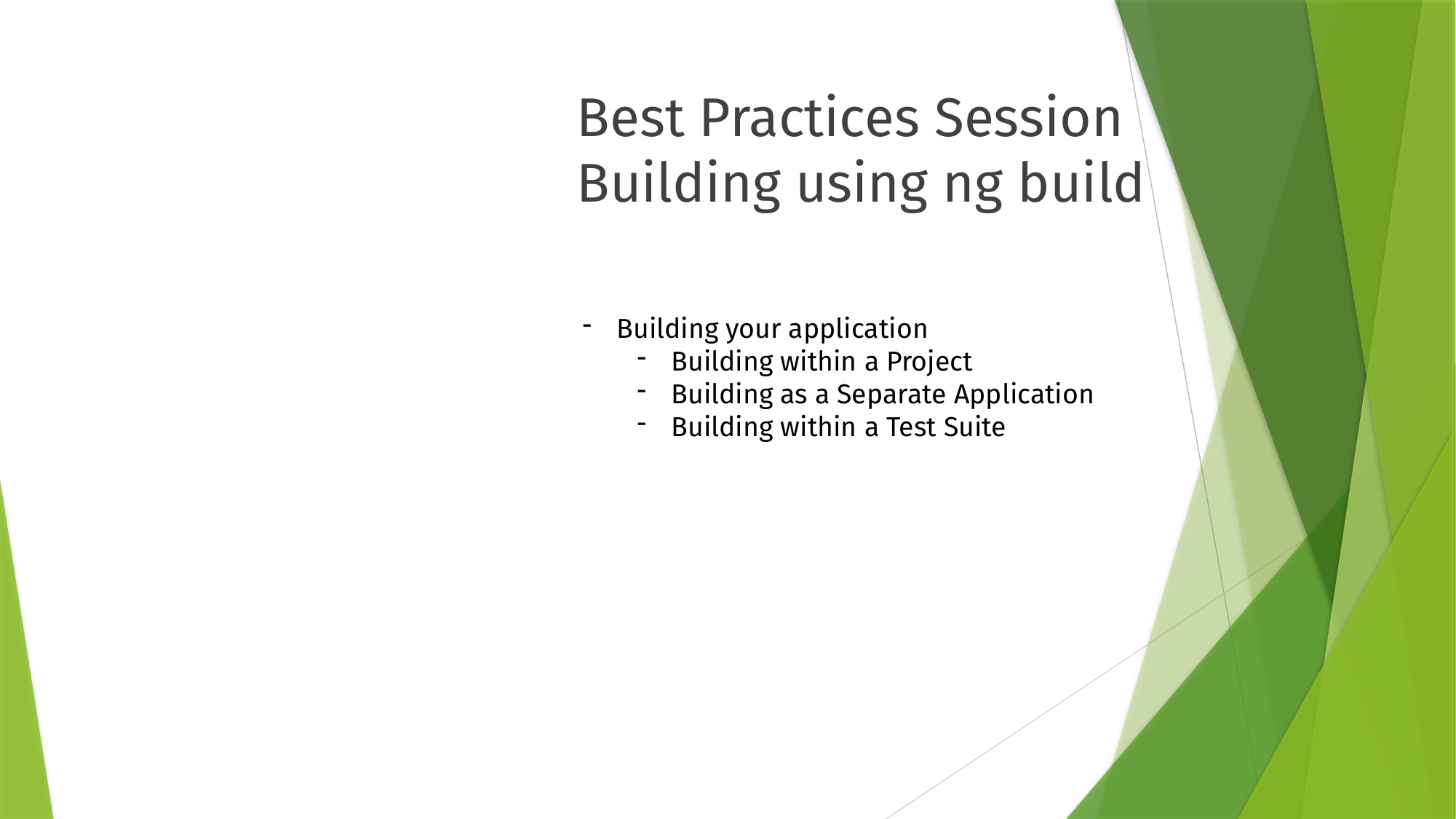

# Best Practices Session Building using ng build
Building your application
Building within a Project
Building as a Separate Application
Building within a Test Suite